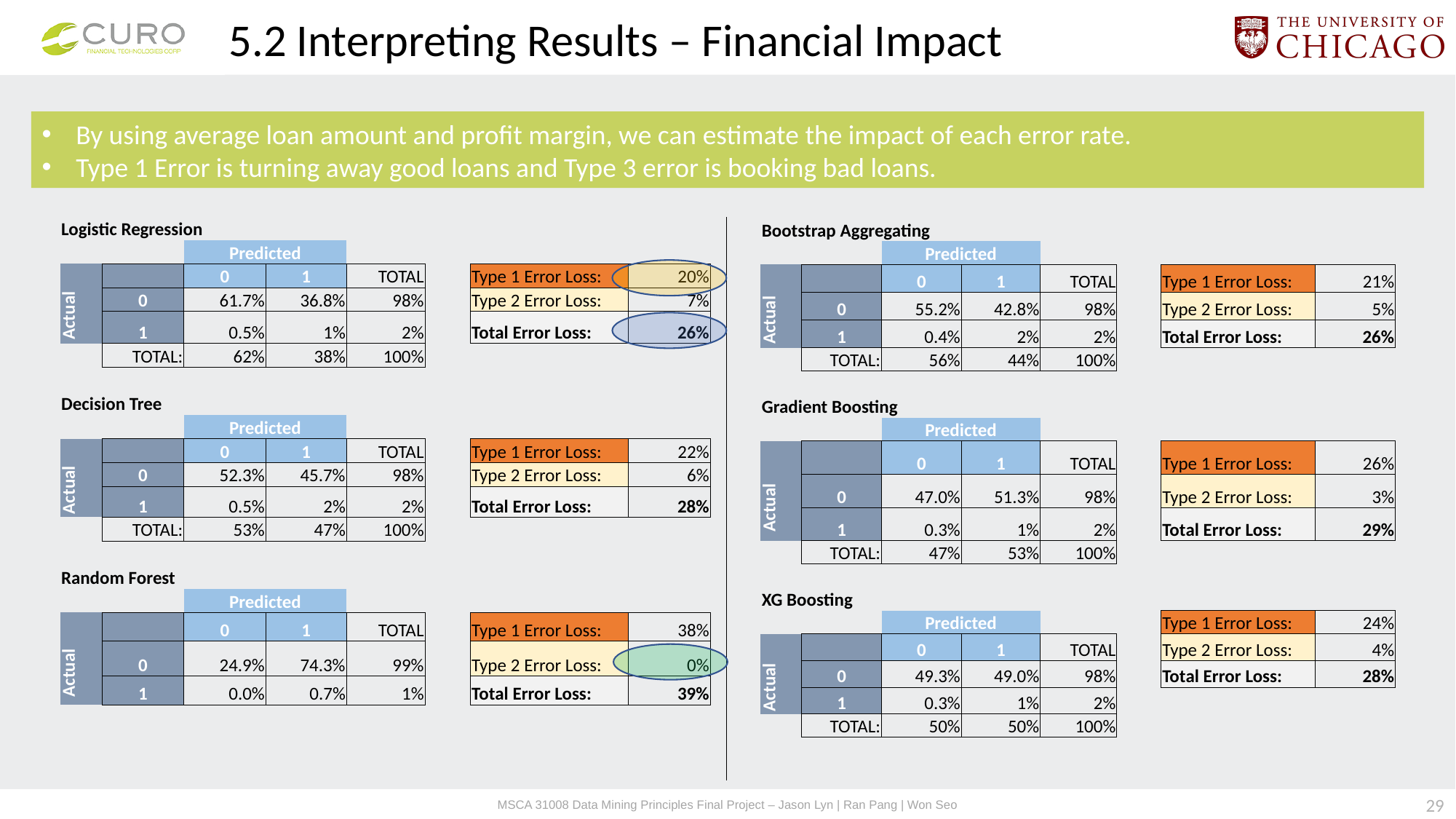

5.2 Interpreting Results – Financial Impact
By using average loan amount and profit margin, we can estimate the impact of each error rate.
Type 1 Error is turning away good loans and Type 3 error is booking bad loans.
| Logistic Regression |  |  |  |  |  |  |  |
| --- | --- | --- | --- | --- | --- | --- | --- |
|  |  | Predicted |  |  |  |  |  |
|  |  | 0 | 1 | TOTAL |  | Type 1 Error Loss: | 20% |
| Actual | 0 | 61.7% | 36.8% | 98% |  | Type 2 Error Loss: | 7% |
|  | 1 | 0.5% | 1% | 2% |  | Total Error Loss: | 26% |
|  | TOTAL: | 62% | 38% | 100% |  |  |  |
|  |  |  |  |  |  |  |  |
| Decision Tree |  |  |  |  |  |  |  |
|  |  | Predicted |  |  |  |  |  |
|  |  | 0 | 1 | TOTAL |  | Type 1 Error Loss: | 22% |
| Actual | 0 | 52.3% | 45.7% | 98% |  | Type 2 Error Loss: | 6% |
|  | 1 | 0.5% | 2% | 2% |  | Total Error Loss: | 28% |
|  | TOTAL: | 53% | 47% | 100% |  |  |  |
|  |  |  |  |  |  |  |  |
| Random Forest |  |  |  |  |  |  |  |
|  |  | Predicted |  |  |  |  |  |
|  |  | 0 | 1 | TOTAL |  | Type 1 Error Loss: | 38% |
| Actual | 0 | 24.9% | 74.3% | 99% |  | Type 2 Error Loss: | 0% |
|  | 1 | 0.0% | 0.7% | 1% |  | Total Error Loss: | 39% |
| Bootstrap Aggregating |  |  |  |  |  |  |  |
| --- | --- | --- | --- | --- | --- | --- | --- |
|  |  | Predicted |  |  |  |  |  |
|  |  | 0 | 1 | TOTAL |  | Type 1 Error Loss: | 21% |
| Actual | 0 | 55.2% | 42.8% | 98% |  | Type 2 Error Loss: | 5% |
|  | 1 | 0.4% | 2% | 2% |  | Total Error Loss: | 26% |
|  | TOTAL: | 56% | 44% | 100% |  |  |  |
|  |  |  |  |  |  |  |  |
| Gradient Boosting |  |  |  |  |  |  |  |
|  |  | Predicted |  |  |  |  |  |
|  |  | 0 | 1 | TOTAL |  | Type 1 Error Loss: | 26% |
| Actual | 0 | 47.0% | 51.3% | 98% |  | Type 2 Error Loss: | 3% |
|  | 1 | 0.3% | 1% | 2% |  | Total Error Loss: | 29% |
|  | TOTAL: | 47% | 53% | 100% |  |  |  |
|  |  |  |  |  |  |  |  |
| XG Boosting |  |  |  |  |  |  |  |
|  |  | Predicted |  |  |  | Type 1 Error Loss: | 24% |
|  |  | 0 | 1 | TOTAL |  | Type 2 Error Loss: | 4% |
| Actual | 0 | 49.3% | 49.0% | 98% |  | Total Error Loss: | 28% |
|  | 1 | 0.3% | 1% | 2% |  |  |  |
|  | TOTAL: | 50% | 50% | 100% |  |  |  |

29